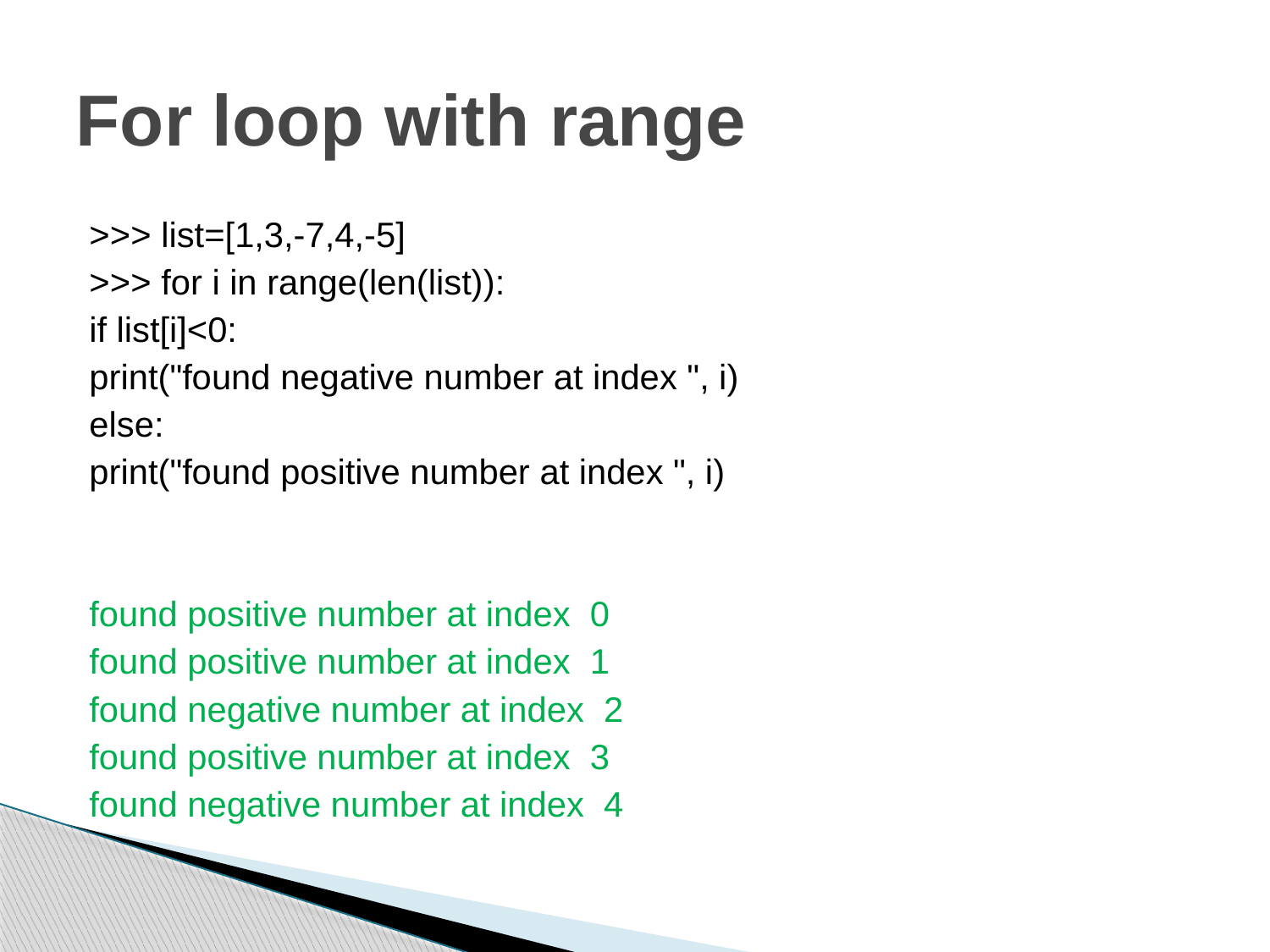

# For loop with range
>>> list=[1,3,-7,4,-5]
>>> for i in range(len(list)):
	if list[i]<0:
		print("found negative number at index ", i)
	else:
		print("found positive number at index ", i)

found positive number at index  0
found positive number at index  1
found negative number at index  2
found positive number at index  3
found negative number at index  4